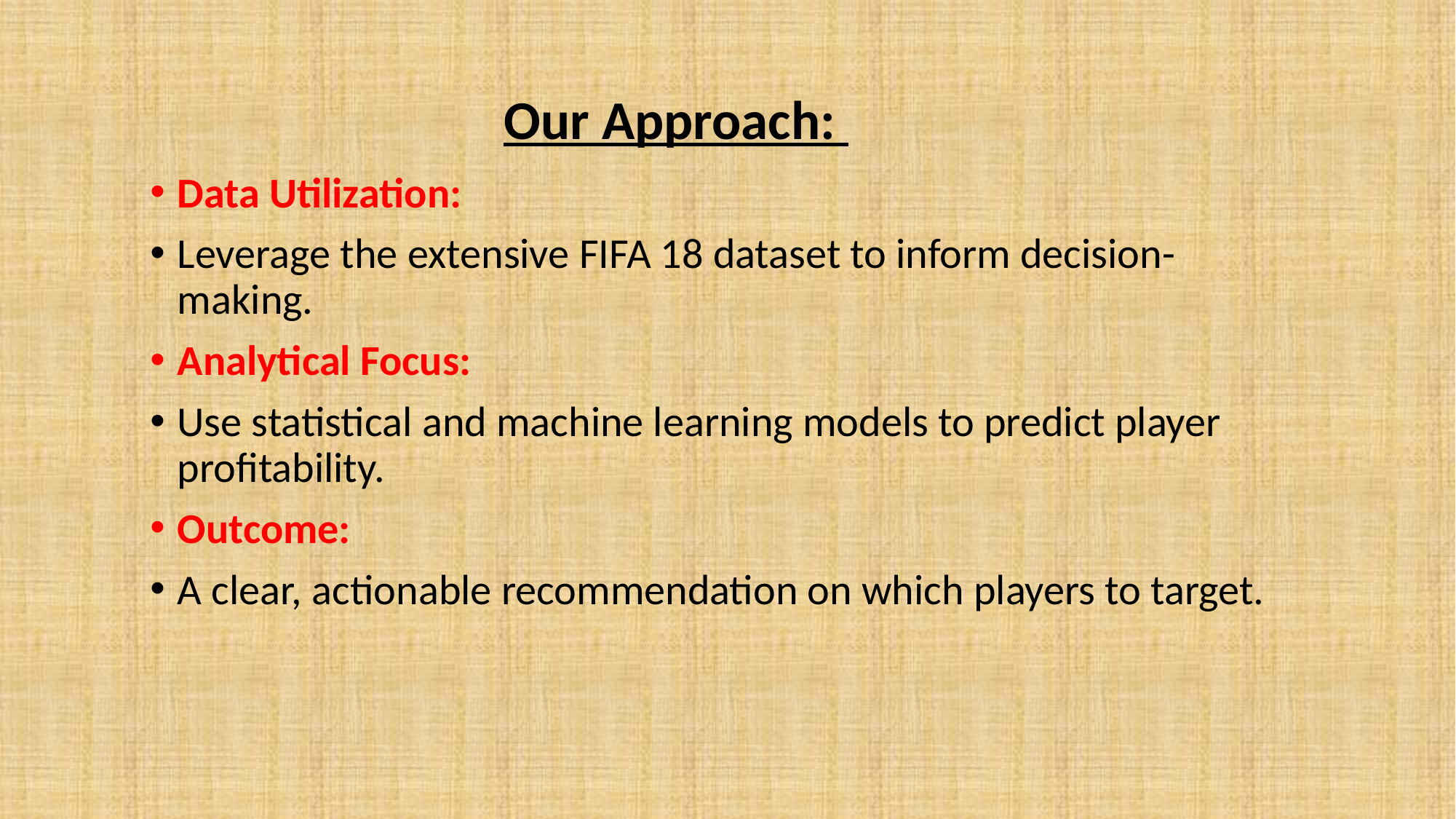

Our Approach:
Data Utilization:
Leverage the extensive FIFA 18 dataset to inform decision-making.
Analytical Focus:
Use statistical and machine learning models to predict player profitability.
Outcome:
A clear, actionable recommendation on which players to target.